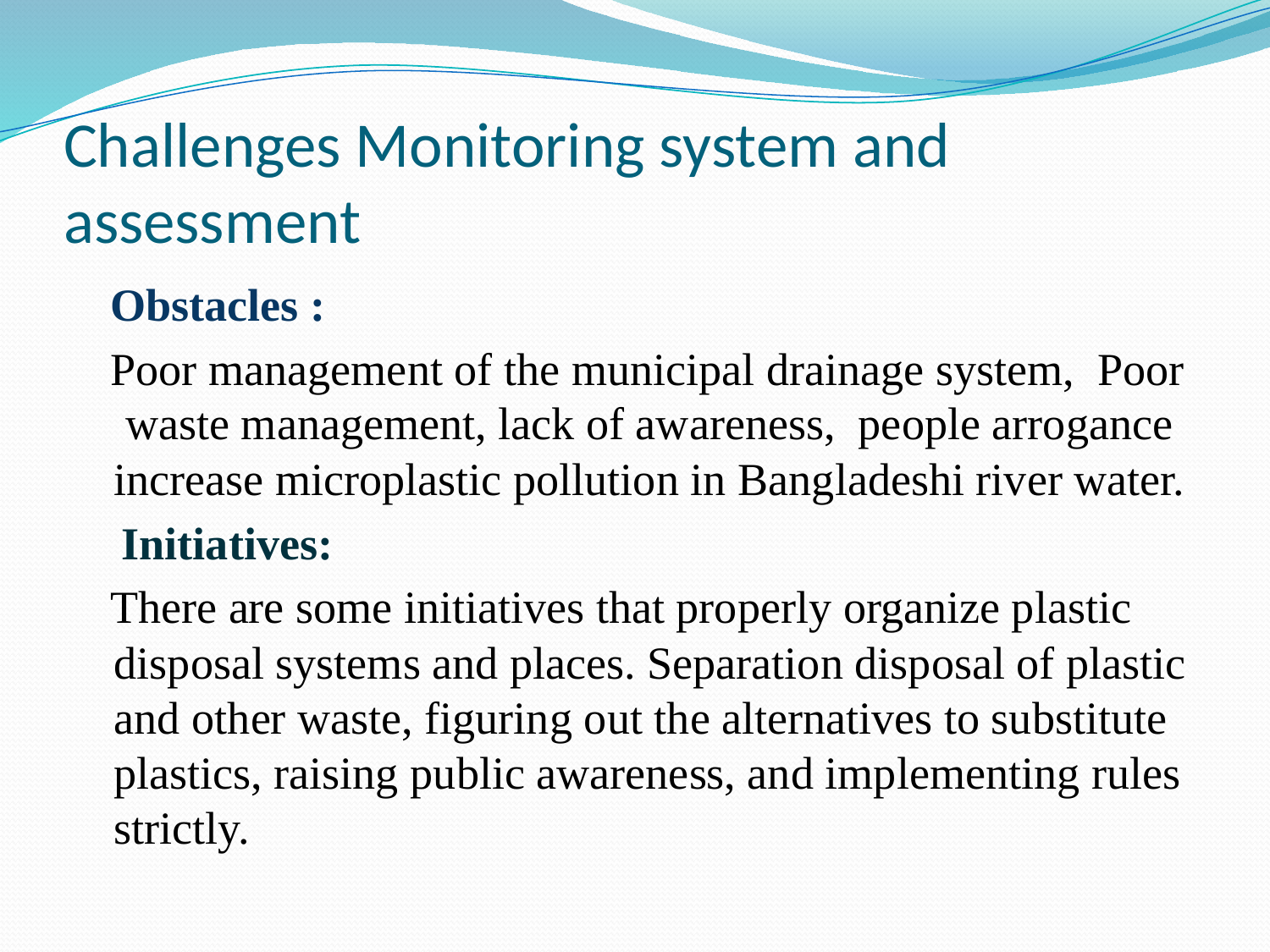

# Challenges Monitoring system and assessment
   Obstacles :
   Poor management of the municipal drainage system,  Poor  waste management, lack of awareness,  people arrogance increase microplastic pollution in Bangladeshi river water.
    Initiatives:
   There are some initiatives that properly organize plastic disposal systems and places. Separation disposal of plastic and other waste, figuring out the alternatives to substitute plastics, raising public awareness, and implementing rules strictly.